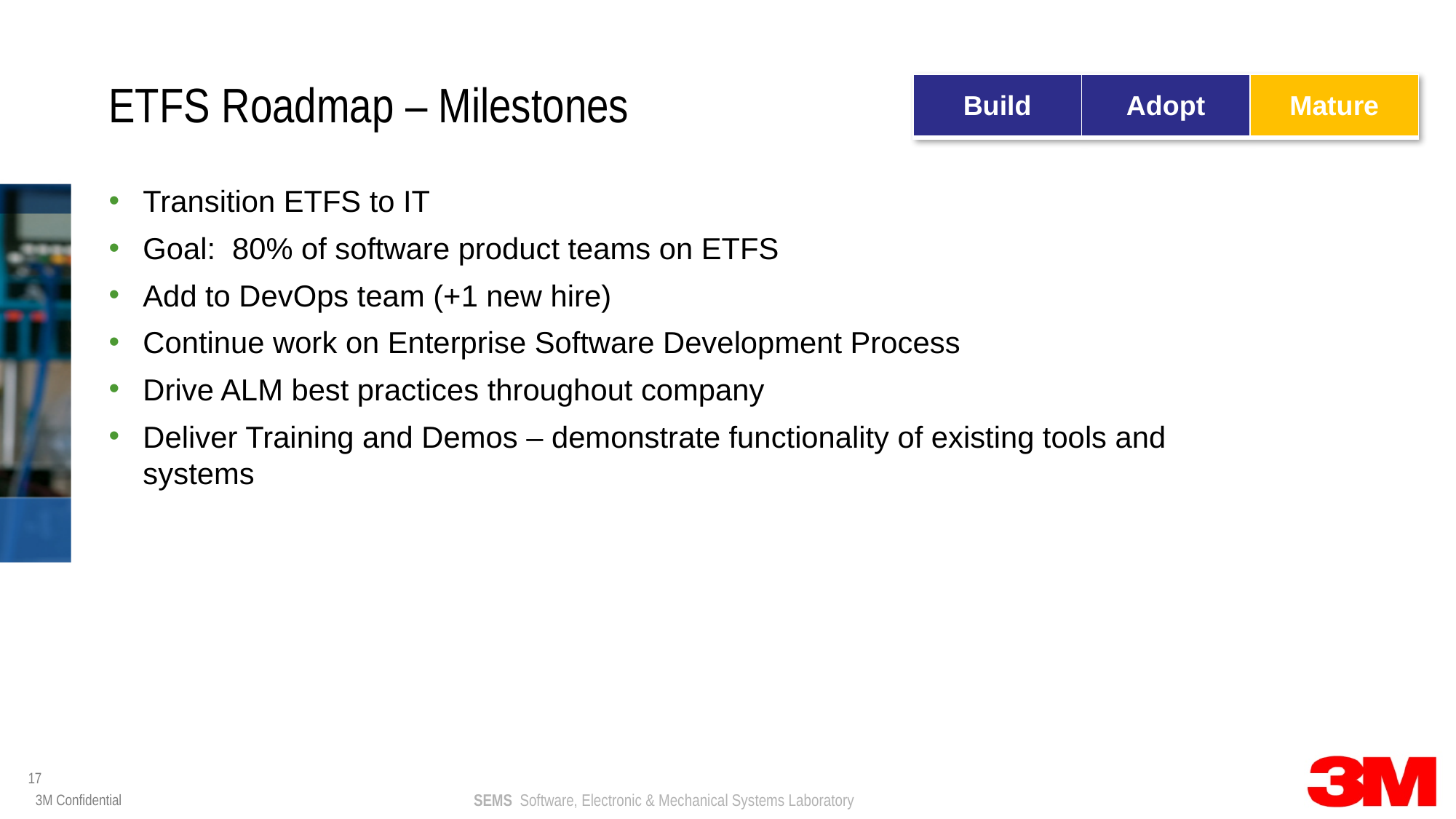

| Build | Adopt | Mature |
| --- | --- | --- |
# ETFS Roadmap – Milestones
Transition ETFS to IT
Goal:  80% of software product teams on ETFS
Add to DevOps team (+1 new hire)
Continue work on Enterprise Software Development Process
Drive ALM best practices throughout company
Deliver Training and Demos – demonstrate functionality of existing tools and systems